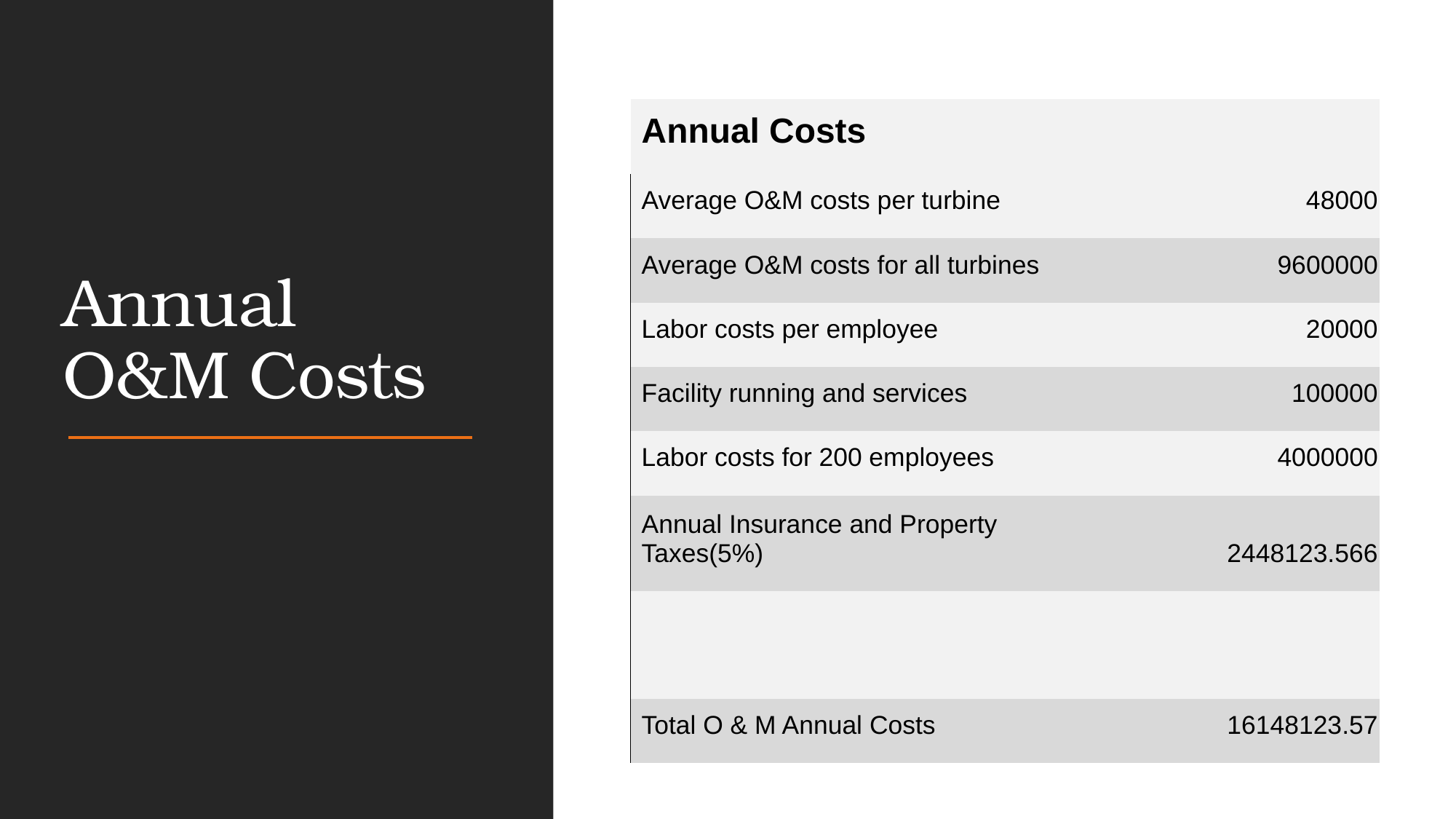

# Annual O&M Costs
| Annual Costs |  |
| --- | --- |
| Average O&M costs per turbine | 48000 |
| Average O&M costs for all turbines | 9600000 |
| Labor costs per employee | 20000 |
| Facility running and services | 100000 |
| Labor costs for 200 employees | 4000000 |
| Annual Insurance and Property Taxes(5%) | 2448123.566 |
|  |  |
| Total O & M Annual Costs | 16148123.57 |